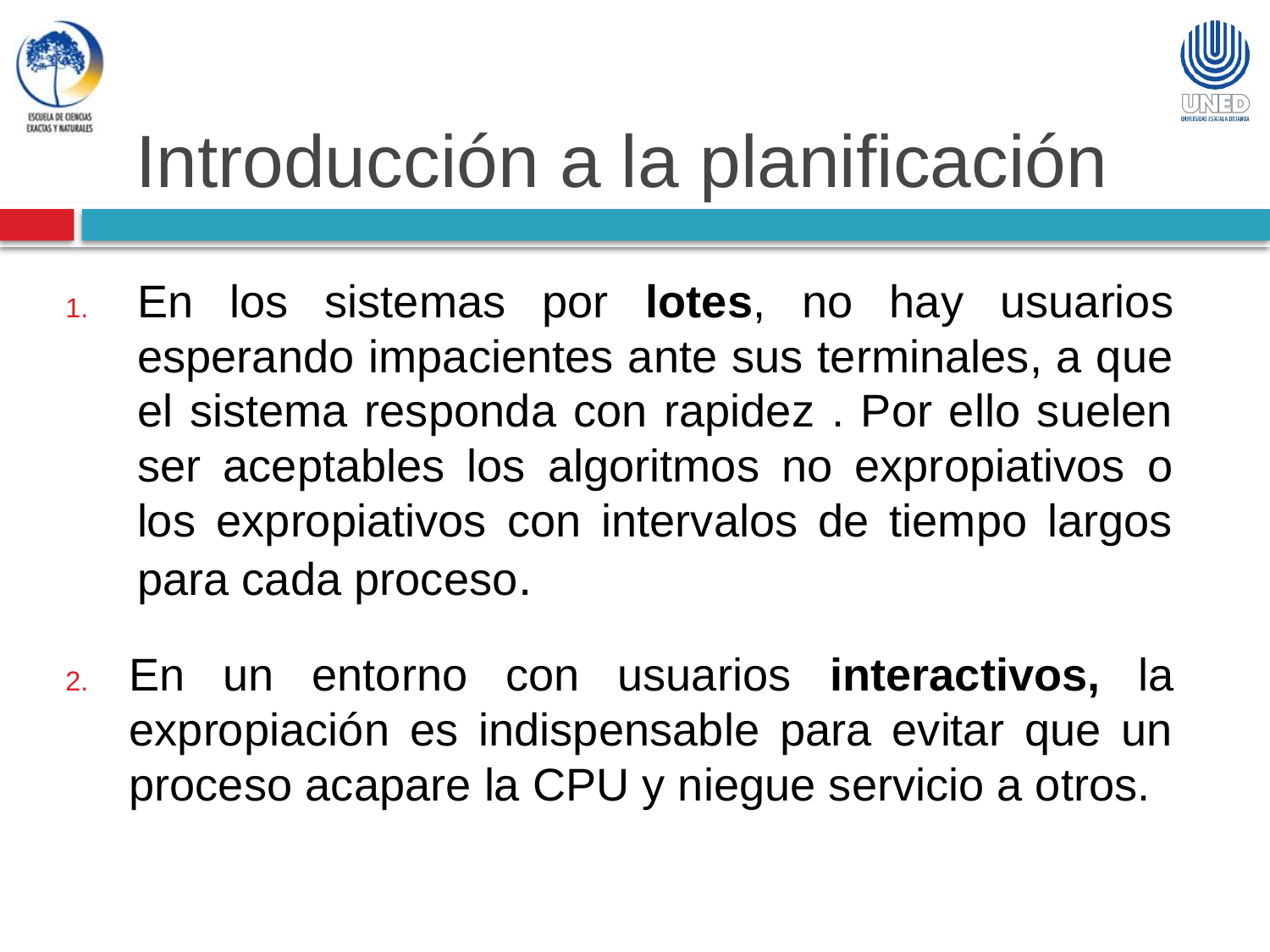

Introducción a la planificación
En los sistemas por lotes, no hay usuarios esperando impacientes ante sus terminales, a que el sistema responda con rapidez . Por ello suelen ser aceptables los algoritmos no expropiativos o los expropiativos con intervalos de tiempo largos para cada proceso.

En un entorno con usuarios interactivos, la expropiación es indispensable para evitar que un proceso acapare la CPU y niegue servicio a otros.